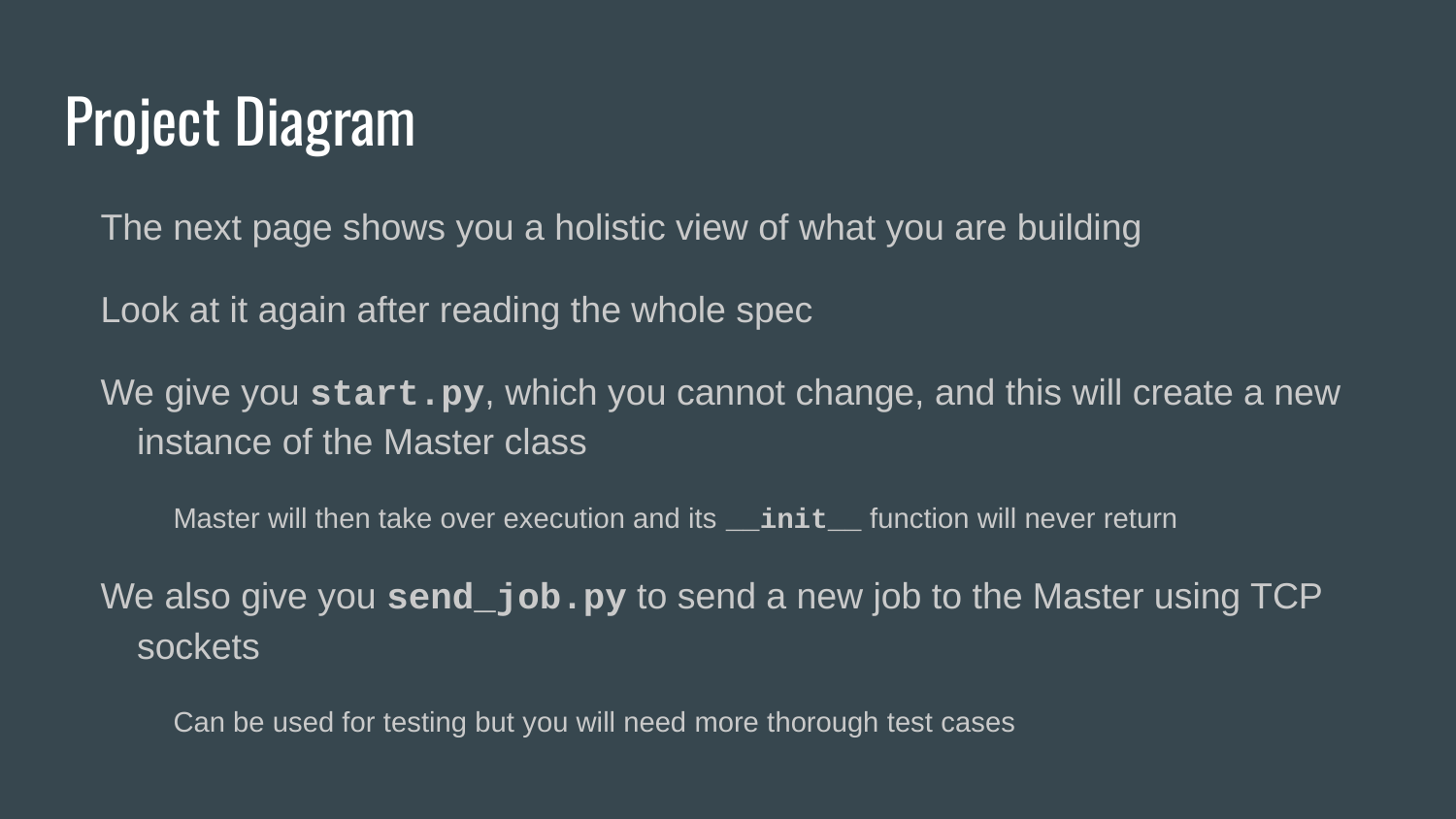

# Project Diagram
The next page shows you a holistic view of what you are building
Look at it again after reading the whole spec
We give you start.py, which you cannot change, and this will create a new instance of the Master class
Master will then take over execution and its __init__ function will never return
We also give you send_job.py to send a new job to the Master using TCP sockets
Can be used for testing but you will need more thorough test cases